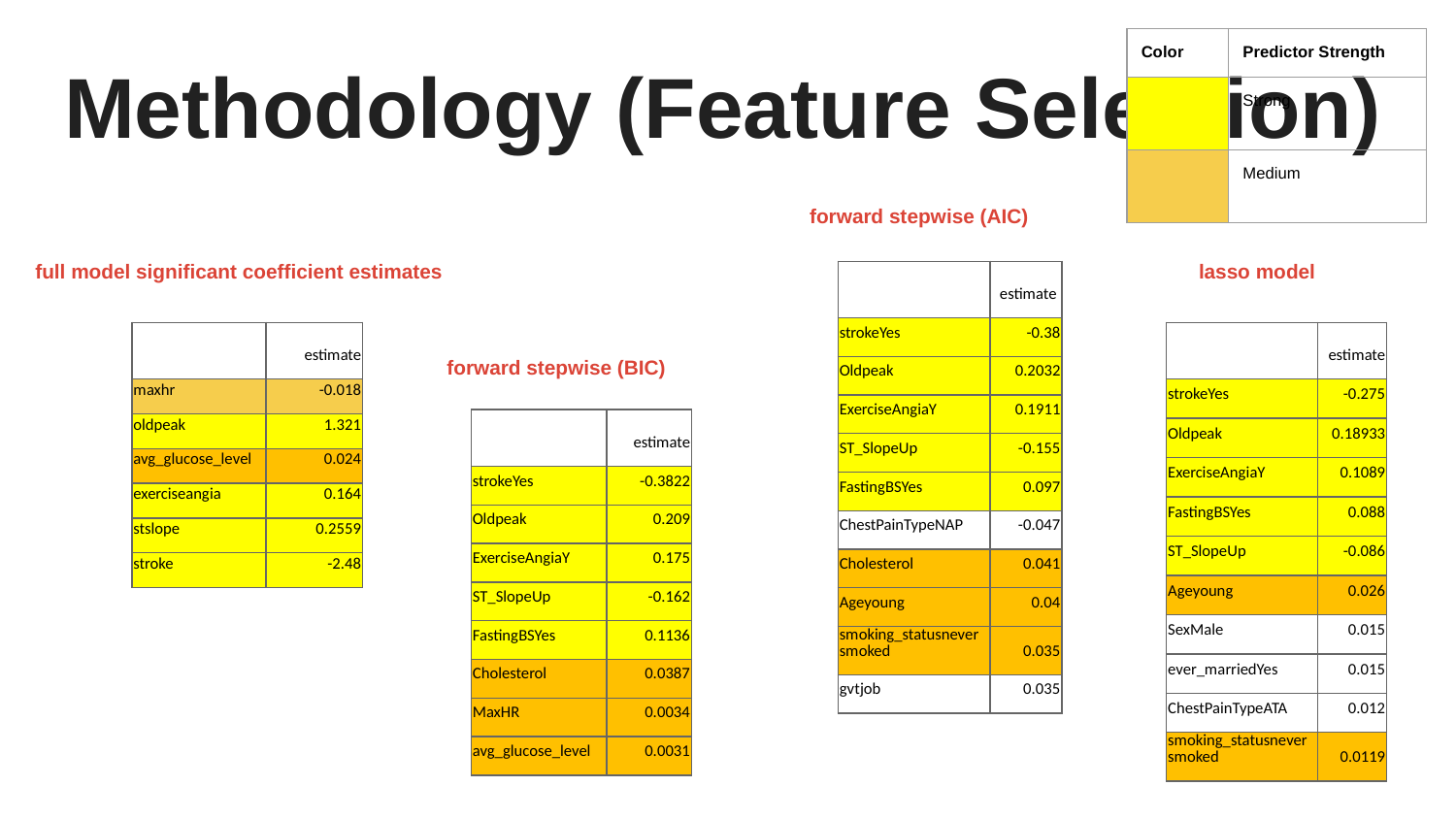

| Color | Predictor Strength |
| --- | --- |
|  | Strong |
|  | Medium |
# Methodology (Feature Selection)
forward stepwise (AIC)
full model significant coefficient estimates
lasso model
|  | estimate |
| --- | --- |
| strokeYes | -0.38 |
| Oldpeak | 0.2032 |
| ExerciseAngiaY | 0.1911 |
| ST\_SlopeUp | -0.155 |
| FastingBSYes | 0.097 |
| ChestPainTypeNAP | -0.047 |
| Cholesterol | 0.041 |
| Ageyoung | 0.04 |
| smoking\_statusnever smoked | 0.035 |
| gvtjob | 0.035 |
|  | estimate |
| --- | --- |
| strokeYes | -0.275 |
| Oldpeak | 0.18933 |
| ExerciseAngiaY | 0.1089 |
| FastingBSYes | 0.088 |
| ST\_SlopeUp | -0.086 |
| Ageyoung | 0.026 |
| SexMale | 0.015 |
| ever\_marriedYes | 0.015 |
| ChestPainTypeATA | 0.012 |
| smoking\_statusnever smoked | 0.0119 |
|  | estimate |
| --- | --- |
| maxhr | -0.018 |
| oldpeak | 1.321 |
| avg\_glucose\_level | 0.024 |
| exerciseangia | 0.164 |
| stslope | 0.2559 |
| stroke | -2.48 |
forward stepwise (BIC)
|  | estimate |
| --- | --- |
| strokeYes | -0.3822 |
| Oldpeak | 0.209 |
| ExerciseAngiaY | 0.175 |
| ST\_SlopeUp | -0.162 |
| FastingBSYes | 0.1136 |
| Cholesterol | 0.0387 |
| MaxHR | 0.0034 |
| avg\_glucose\_level | 0.0031 |